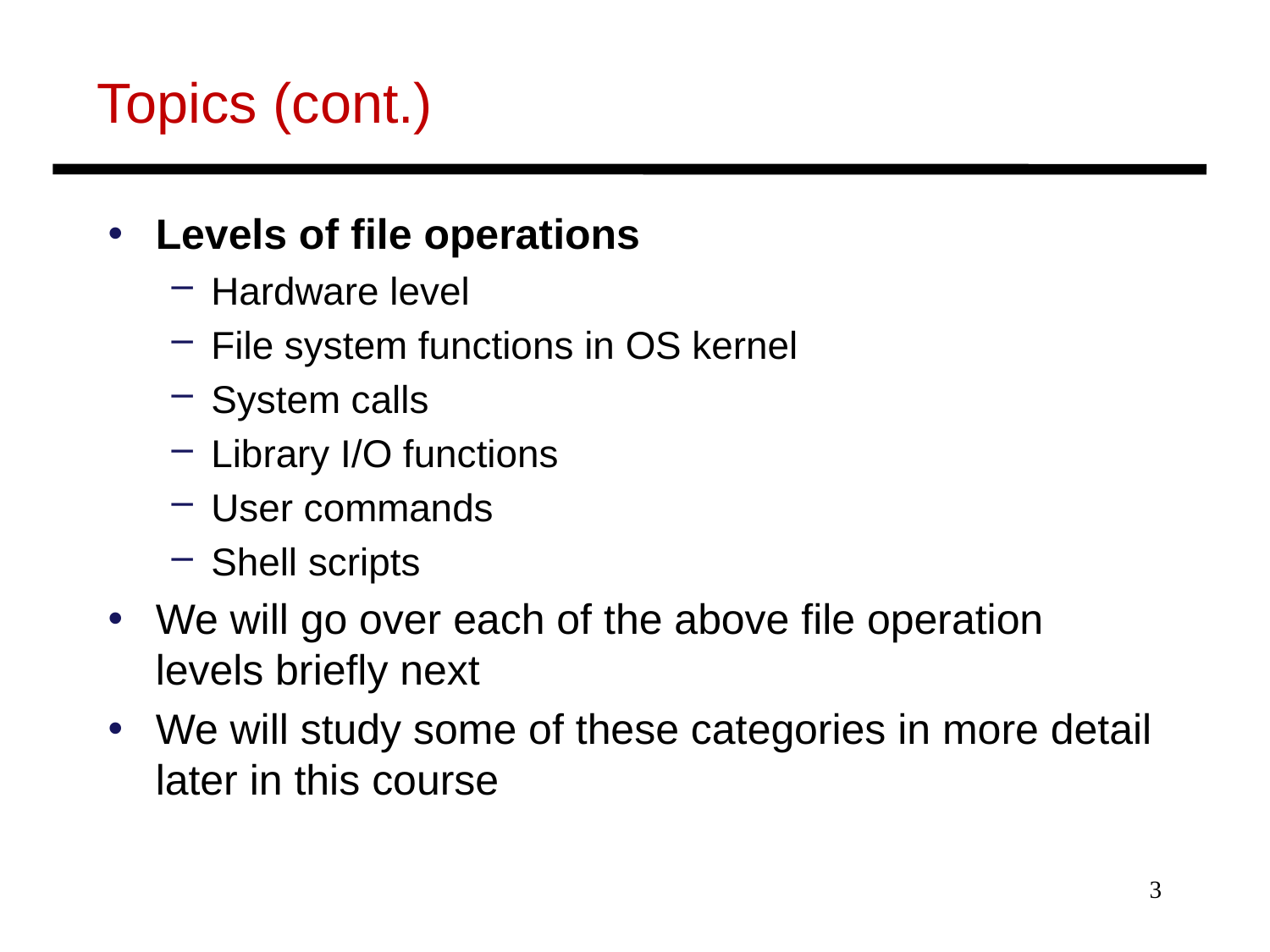

# Topics (cont.)
Levels of file operations
Hardware level
File system functions in OS kernel
System calls
Library I/O functions
User commands
Shell scripts
We will go over each of the above file operation levels briefly next
We will study some of these categories in more detail later in this course
3